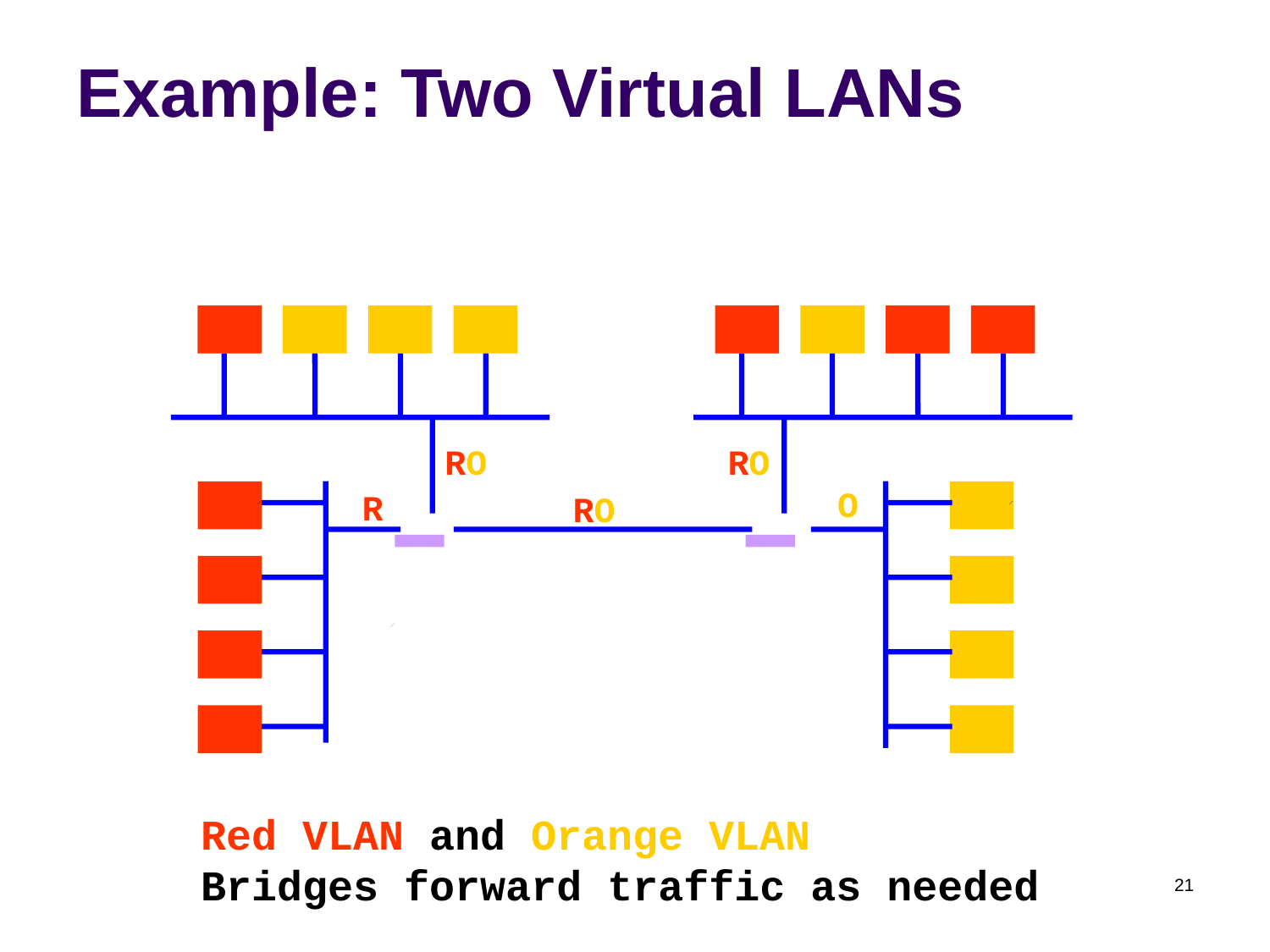

# Example: Two Virtual LANs

RO
RO
O
R

RO

Red VLAN and Orange VLAN
Bridges forward traffic as needed
21